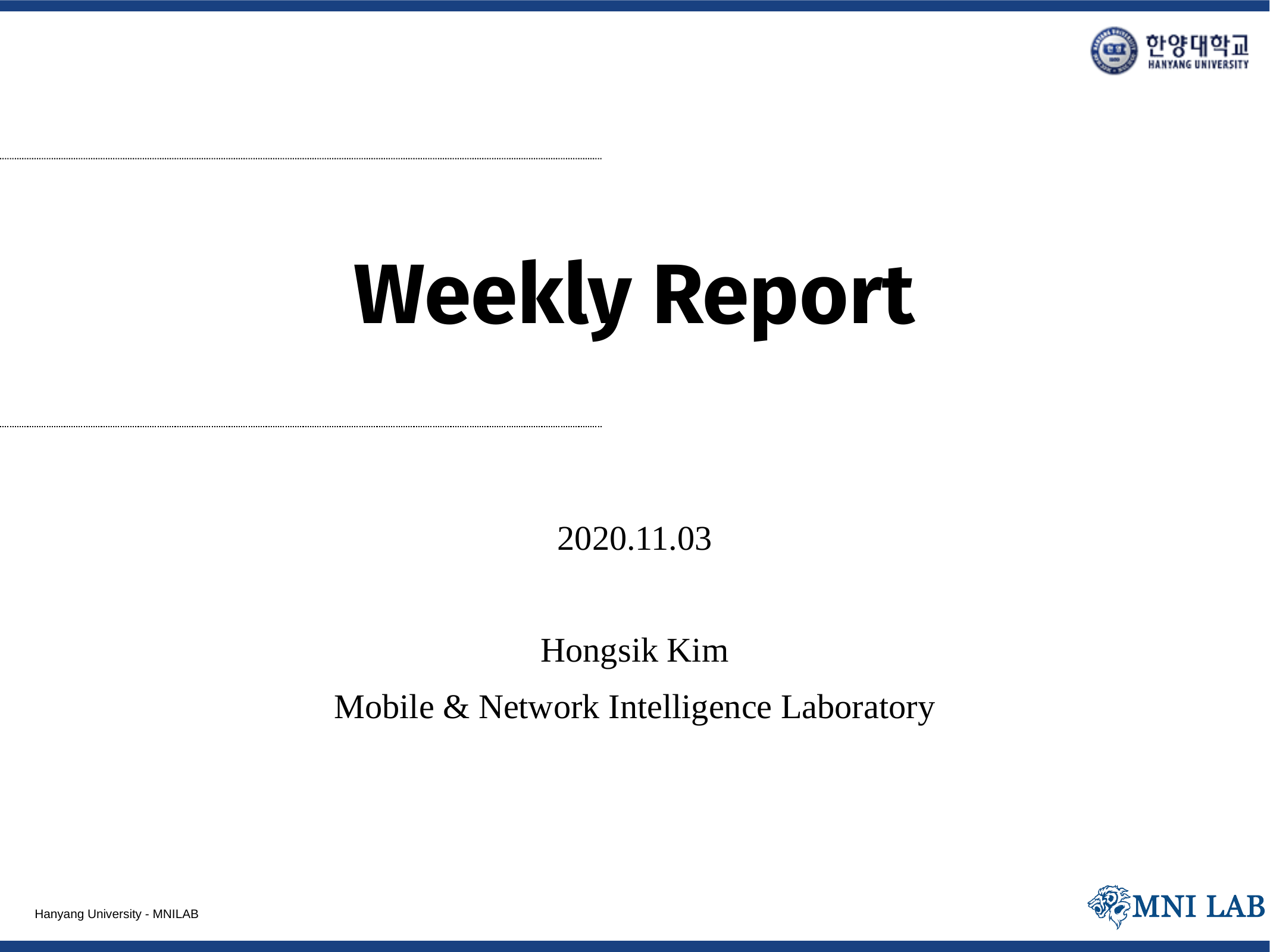

# Weekly Report
2020.11.03

Hongsik Kim
Mobile & Network Intelligence Laboratory